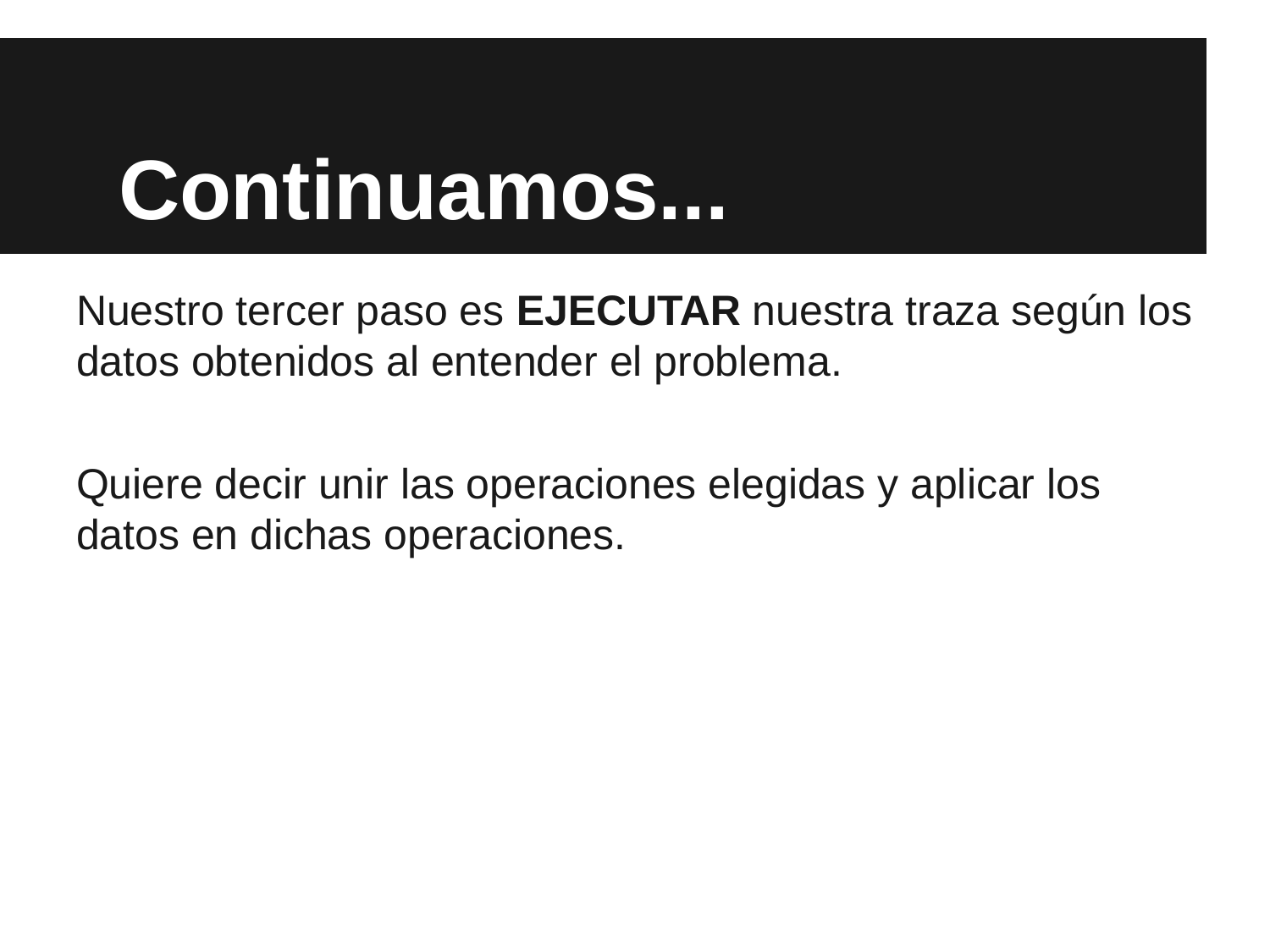

# Continuamos...
Nuestro tercer paso es EJECUTAR nuestra traza según los datos obtenidos al entender el problema.

Quiere decir unir las operaciones elegidas y aplicar los datos en dichas operaciones.